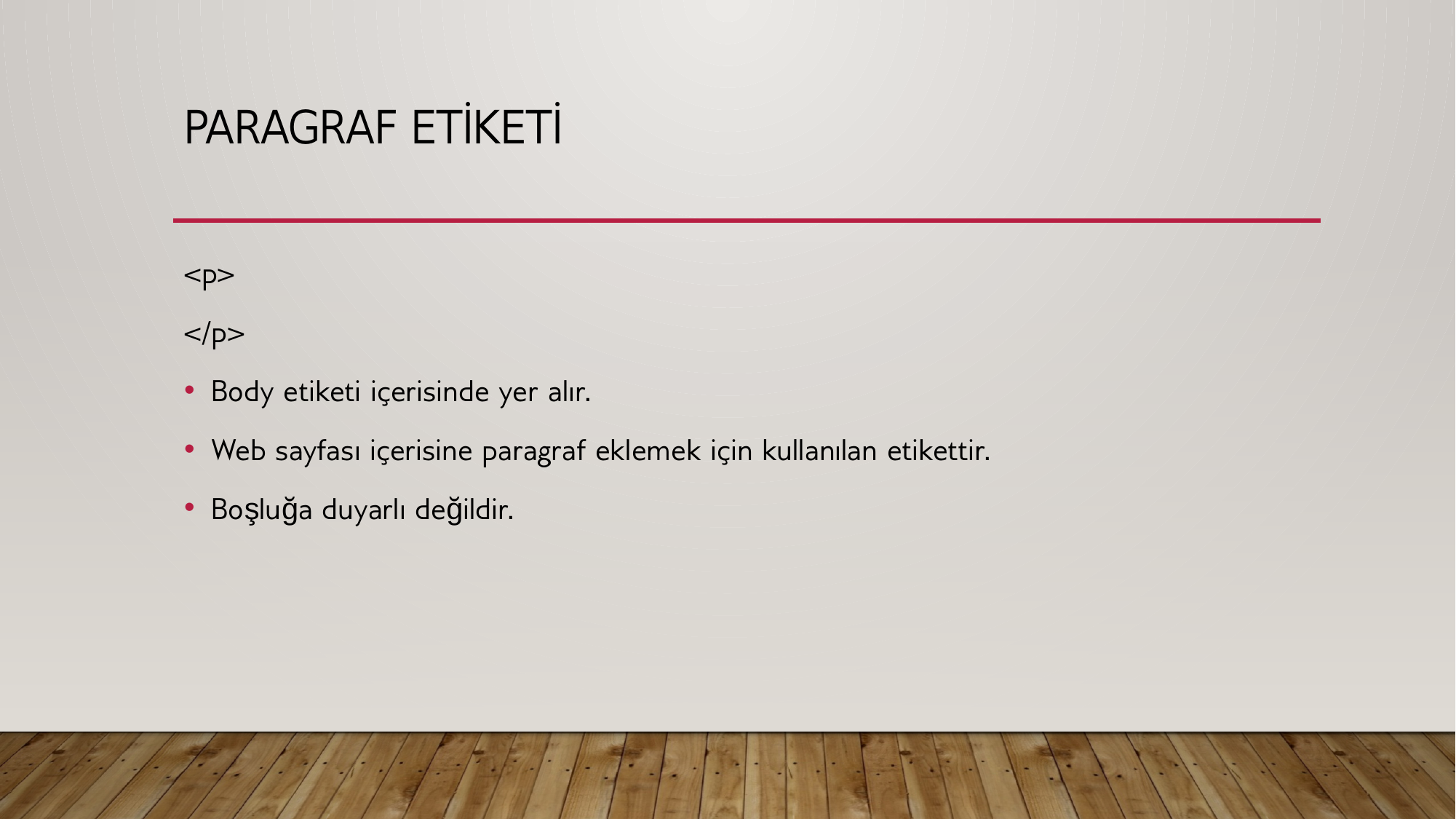

# Paragraf etiketi
<p>
</p>
Body etiketi içerisinde yer alır.
Web sayfası içerisine paragraf eklemek için kullanılan etikettir.
Boşluğa duyarlı değildir.